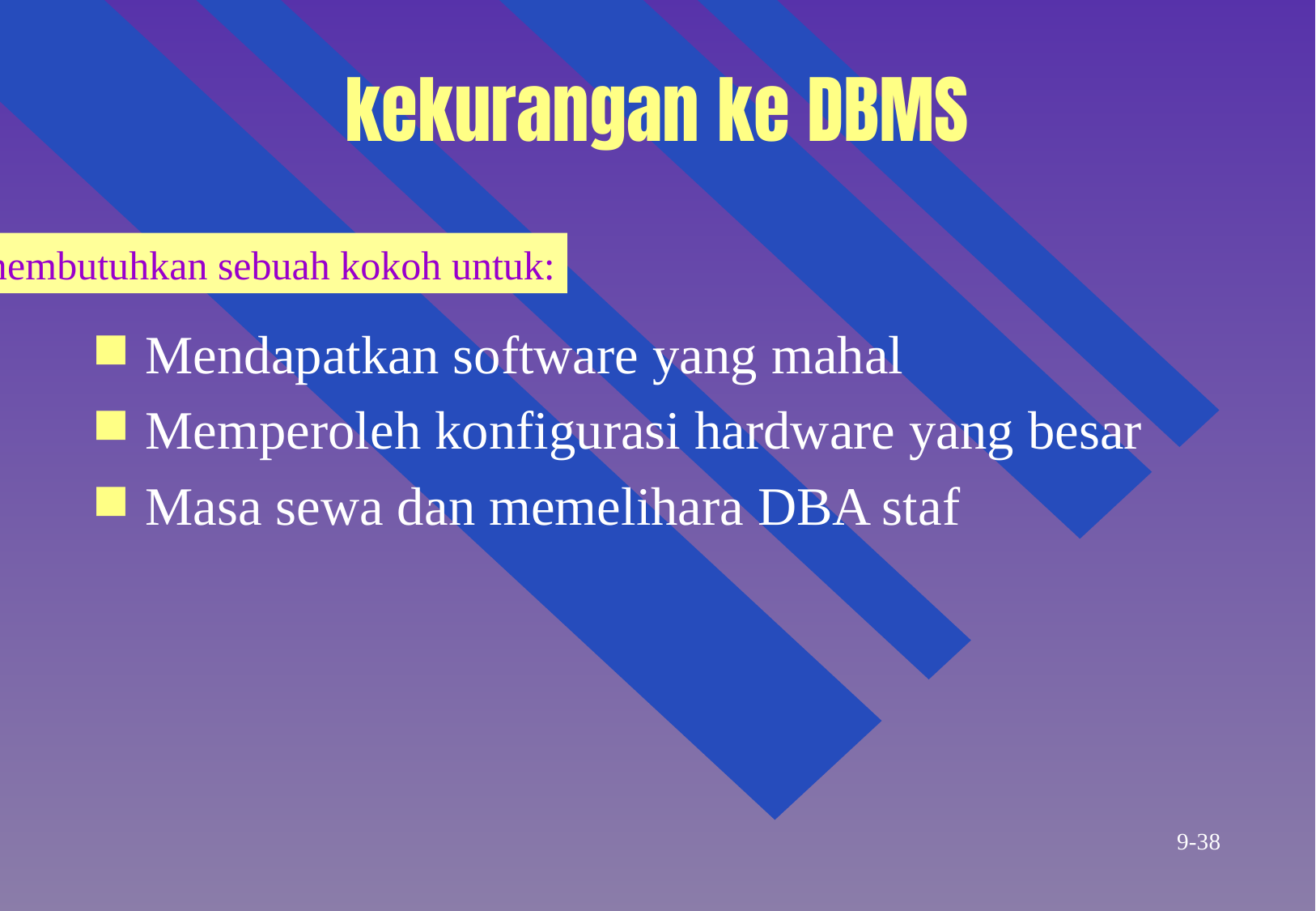

# kekurangan ke DBMS
membutuhkan sebuah kokoh untuk:
Mendapatkan software yang mahal
Memperoleh konfigurasi hardware yang besar
Masa sewa dan memelihara DBA staf
9-38